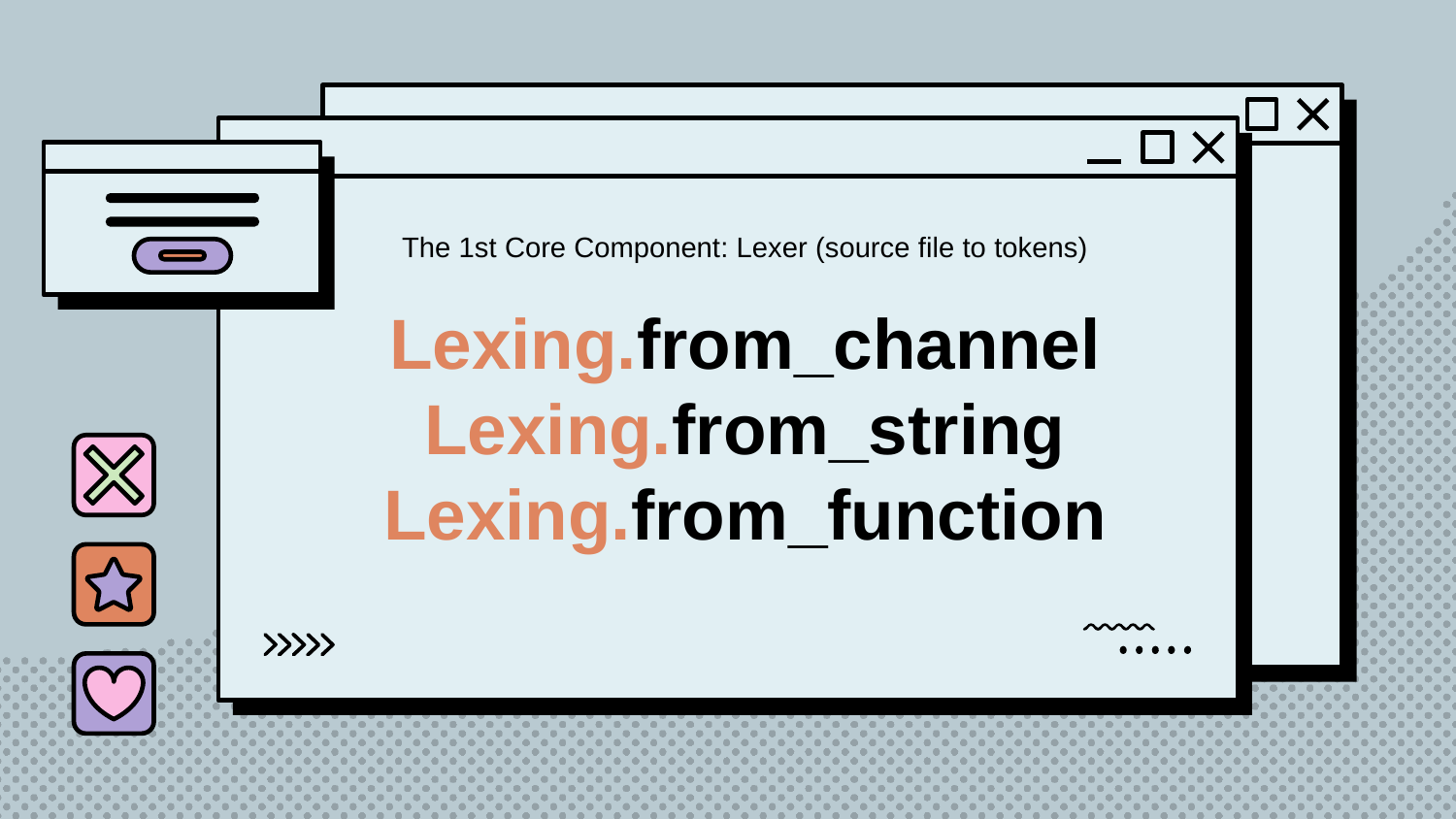

The 1st Core Component: Lexer (source file to tokens)
# Lexing.from_channel
Lexing.from_string
Lexing.from_function